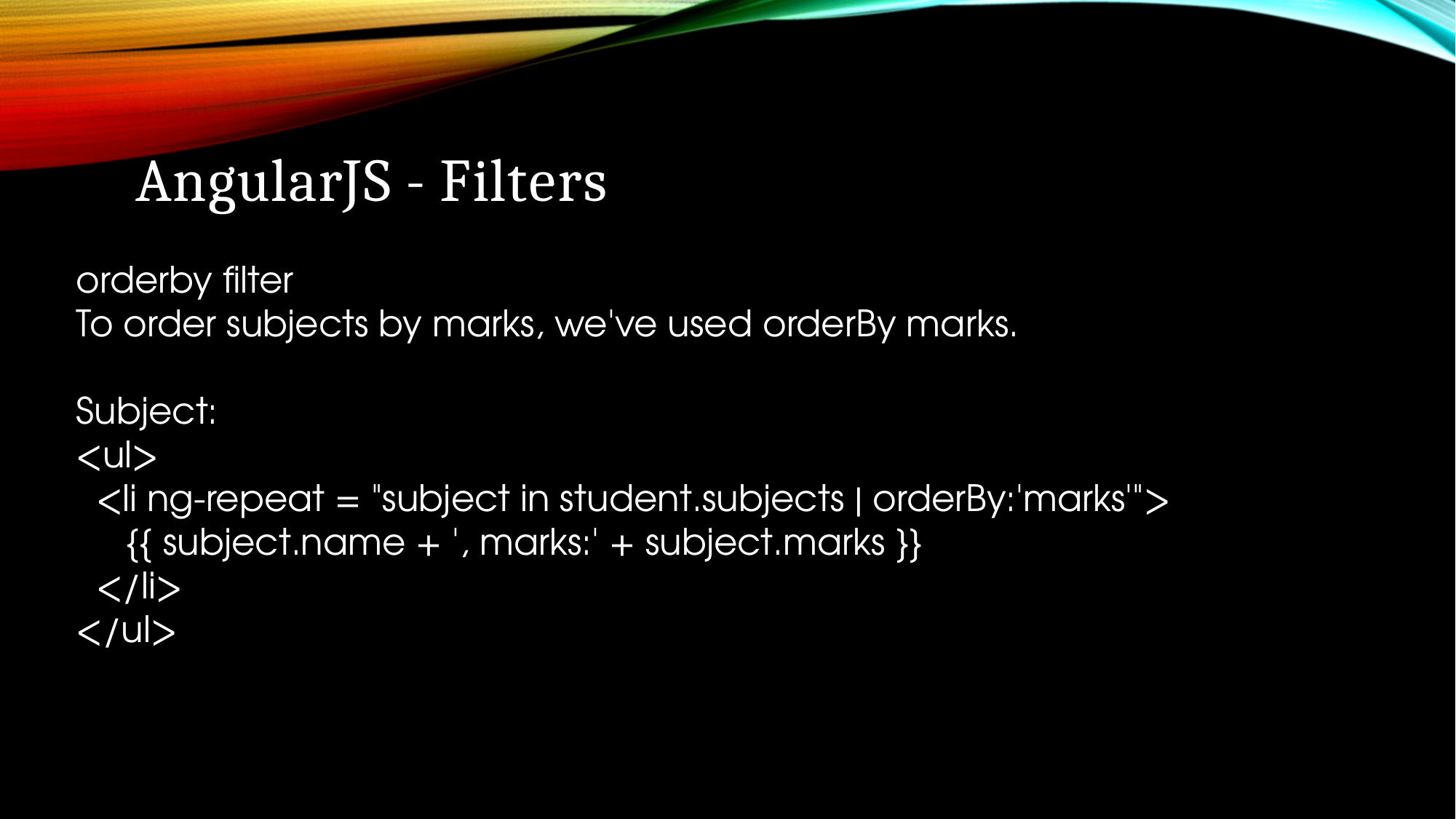

AngularJS - Filters
orderby filter
To order subjects by marks, we've used orderBy marks.

Subject:
<ul>
  <li ng-repeat = "subject in student.subjects | orderBy:'marks'">
     {{ subject.name + ', marks:' + subject.marks }}
  </li>
</ul>